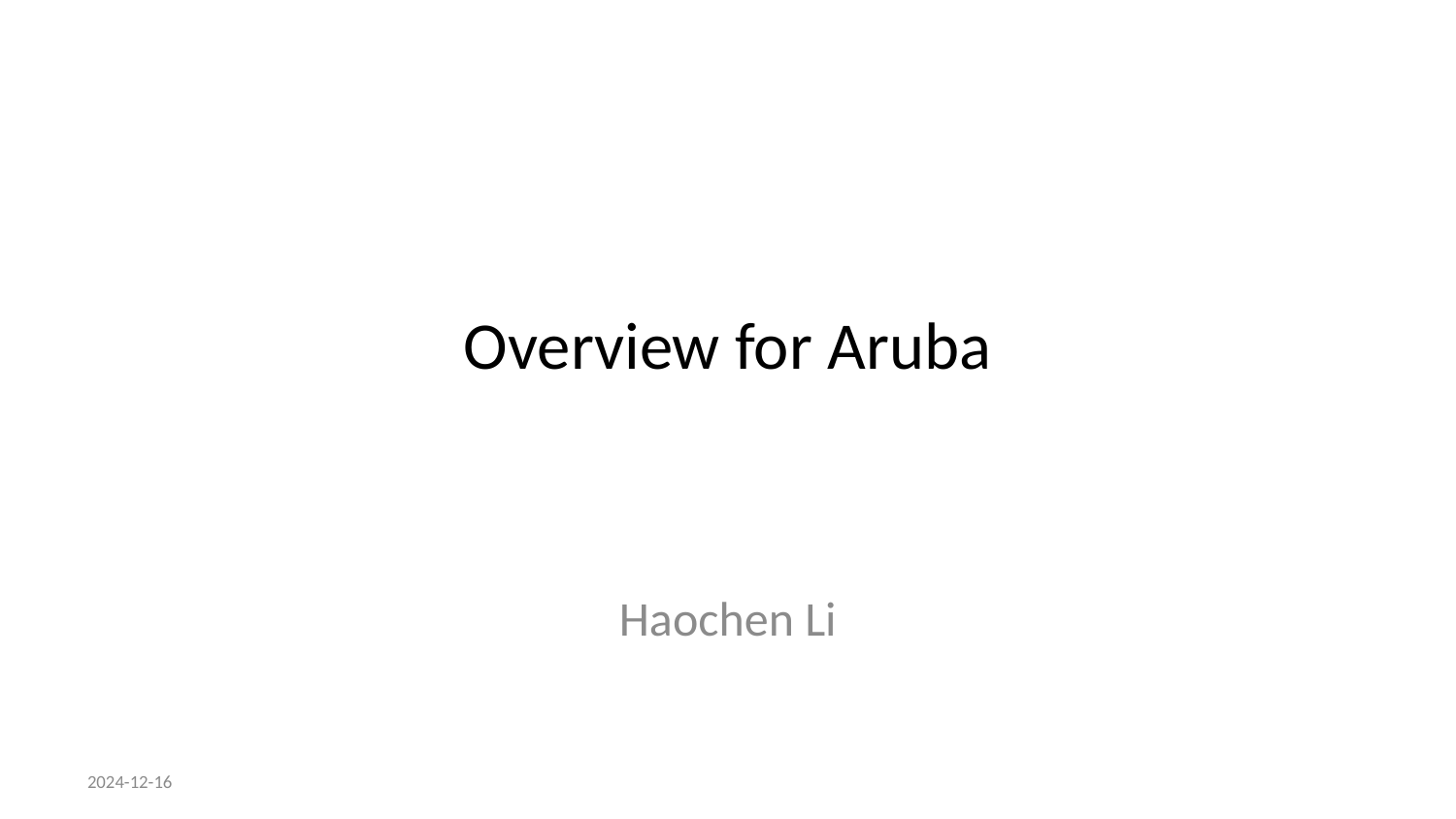

# Overview for Aruba
Haochen Li
2024-12-16